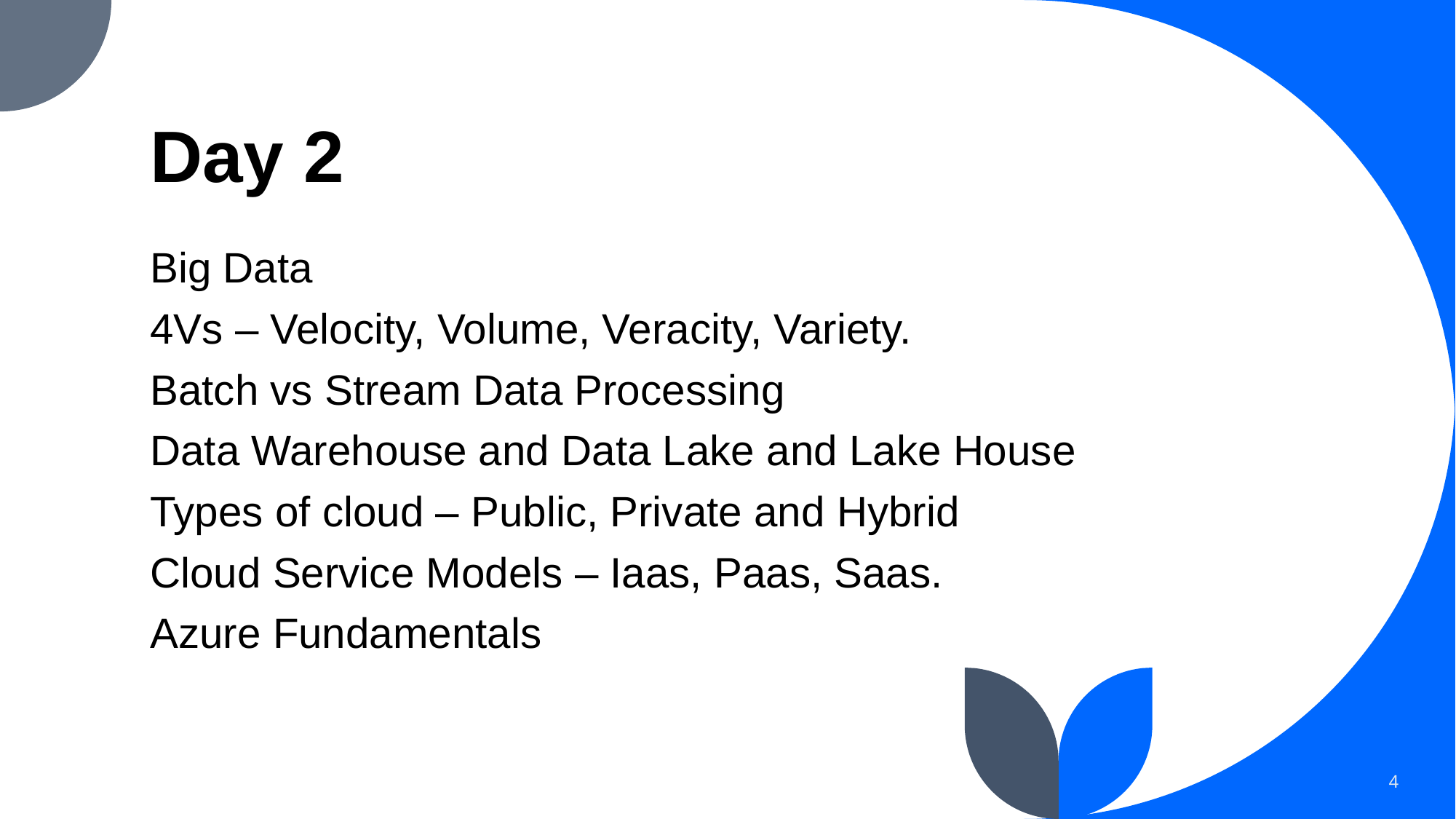

# Day 2
Big Data
4Vs – Velocity, Volume, Veracity, Variety.
Batch vs Stream Data Processing
Data Warehouse and Data Lake and Lake House
Types of cloud – Public, Private and Hybrid
Cloud Service Models – Iaas, Paas, Saas.
Azure Fundamentals
4